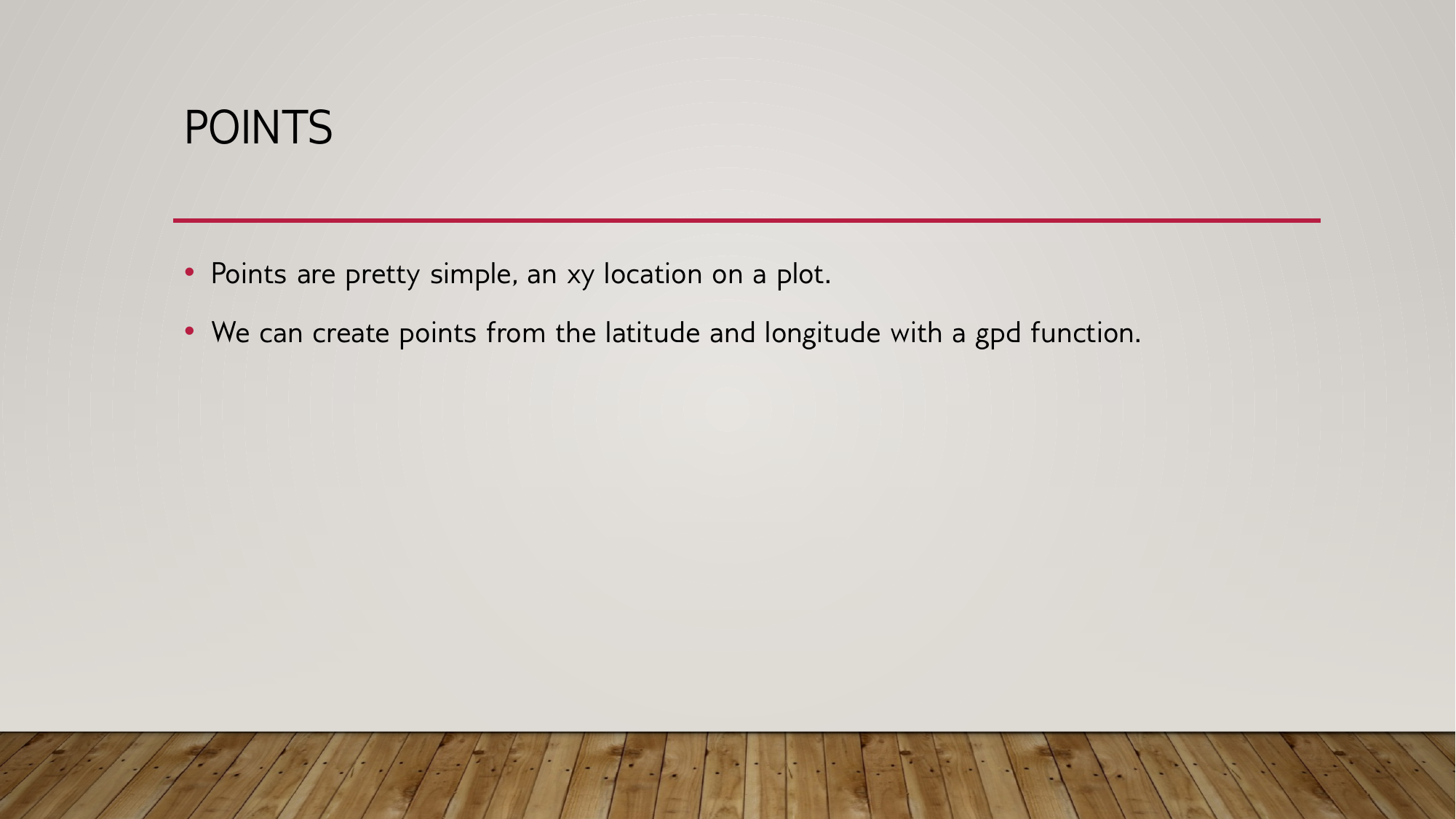

# Points
Points are pretty simple, an xy location on a plot.
We can create points from the latitude and longitude with a gpd function.